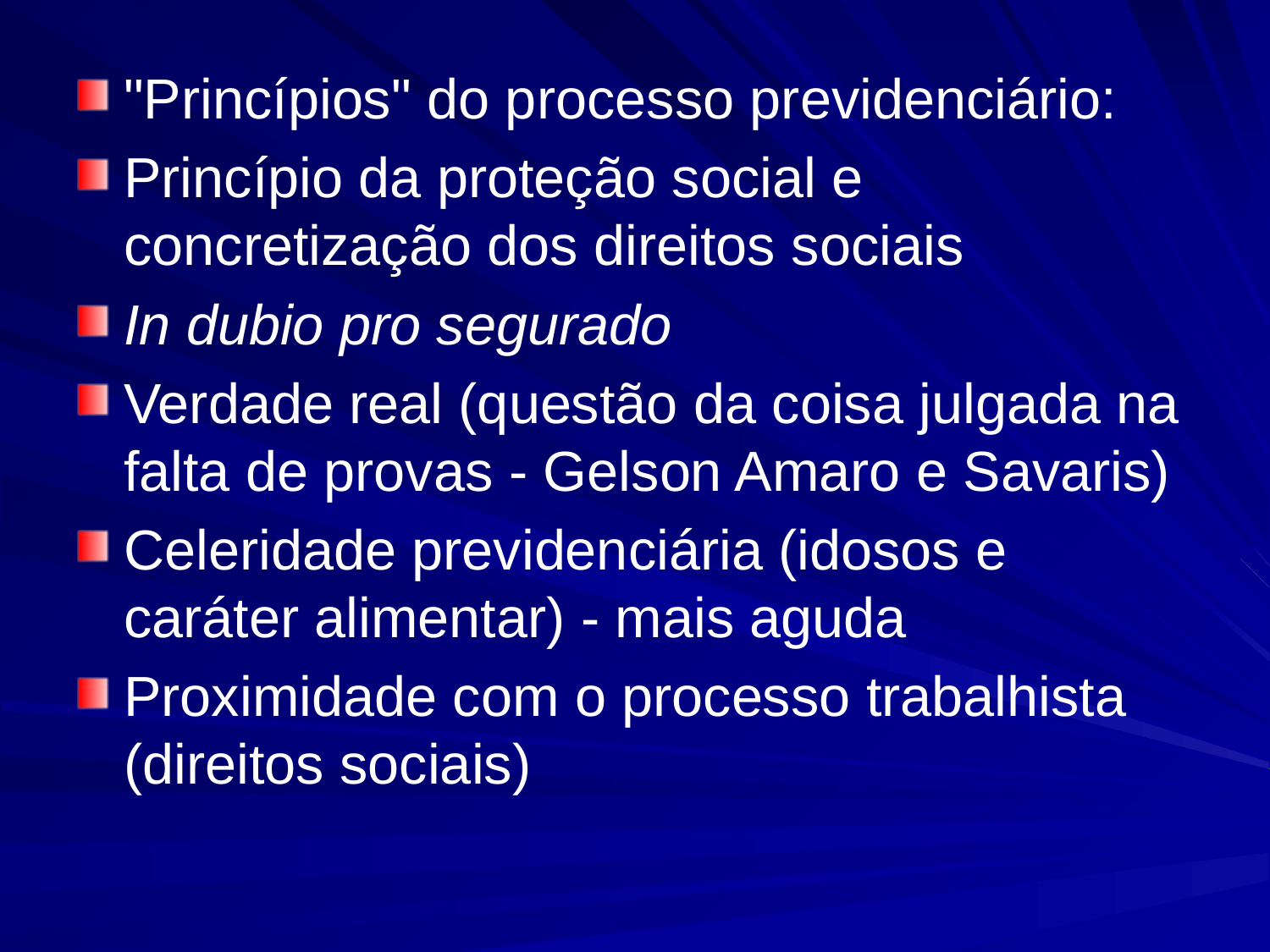

#
"Princípios" do processo previdenciário:
Princípio da proteção social e concretização dos direitos sociais
In dubio pro segurado
Verdade real (questão da coisa julgada na falta de provas - Gelson Amaro e Savaris)
Celeridade previdenciária (idosos e caráter alimentar) - mais aguda
Proximidade com o processo trabalhista (direitos sociais)